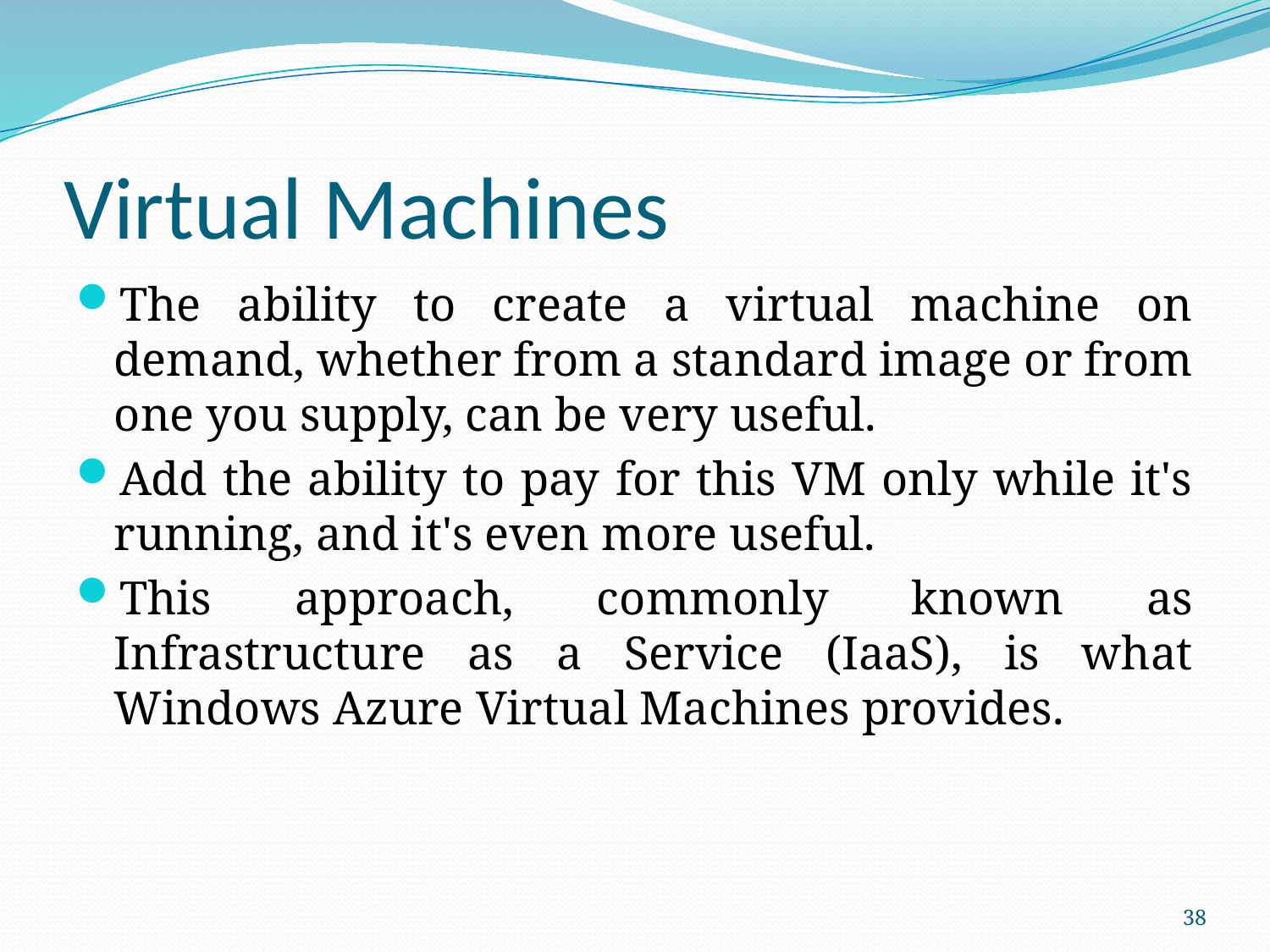

# Virtual Machines
The ability to create a virtual machine on demand, whether from a standard image or from one you supply, can be very useful.
Add the ability to pay for this VM only while it's running, and it's even more useful.
This approach, commonly known as Infrastructure as a Service (IaaS), is what Windows Azure Virtual Machines provides.

38